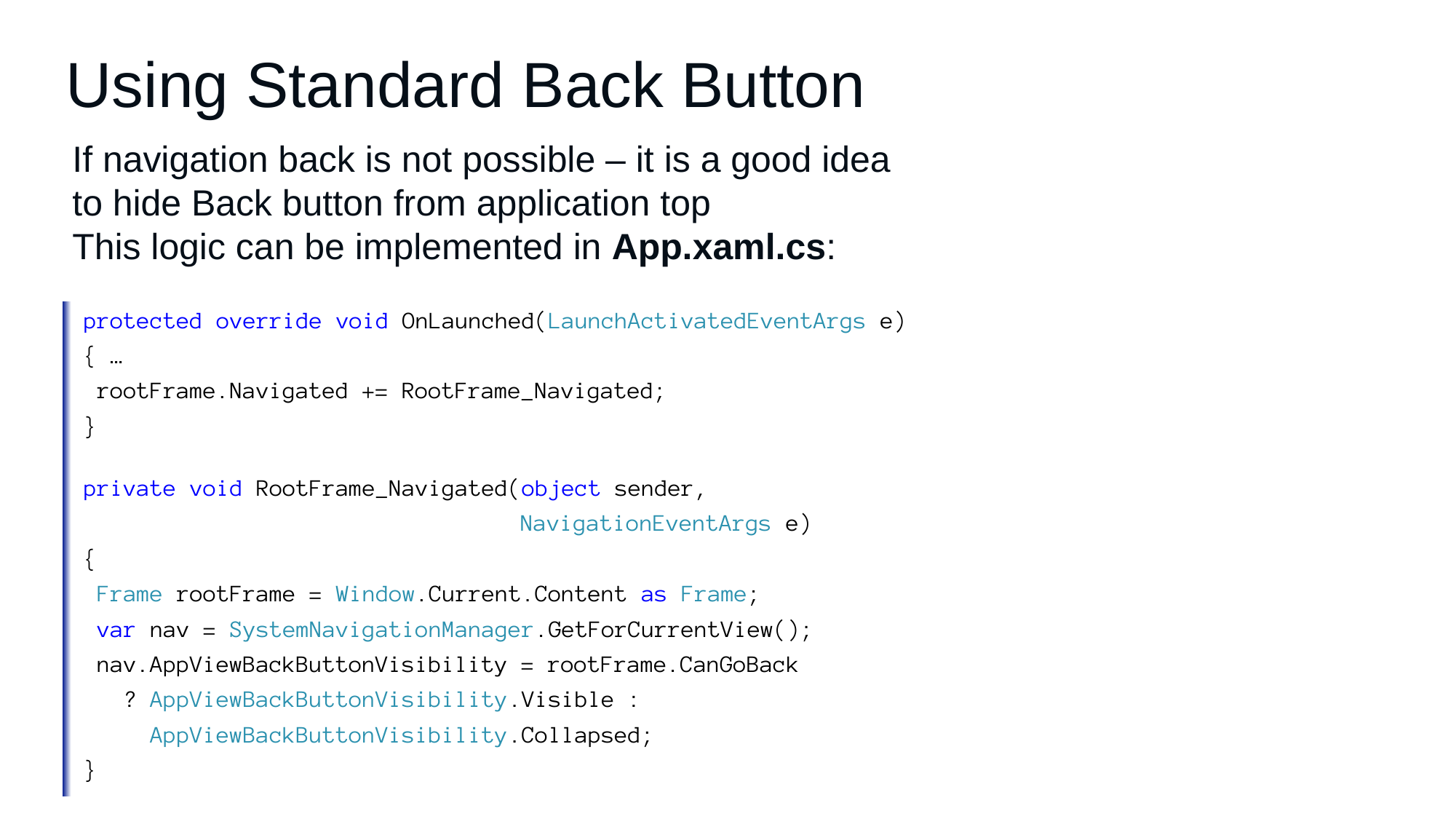

# Using Standard Back Button
If navigation back is not possible – it is a good idea to hide Back button from application top
This logic can be implemented in App.xaml.cs:
protected override void OnLaunched(LaunchActivatedEventArgs e)
{ …
 rootFrame.Navigated += RootFrame_Navigated;
}

private void RootFrame_Navigated(object sender,
				NavigationEventArgs e)
{
 Frame rootFrame = Window.Current.Content as Frame;
 var nav = SystemNavigationManager.GetForCurrentView();
 nav.AppViewBackButtonVisibility = rootFrame.CanGoBack
   ? AppViewBackButtonVisibility.Visible :
     AppViewBackButtonVisibility.Collapsed;
}